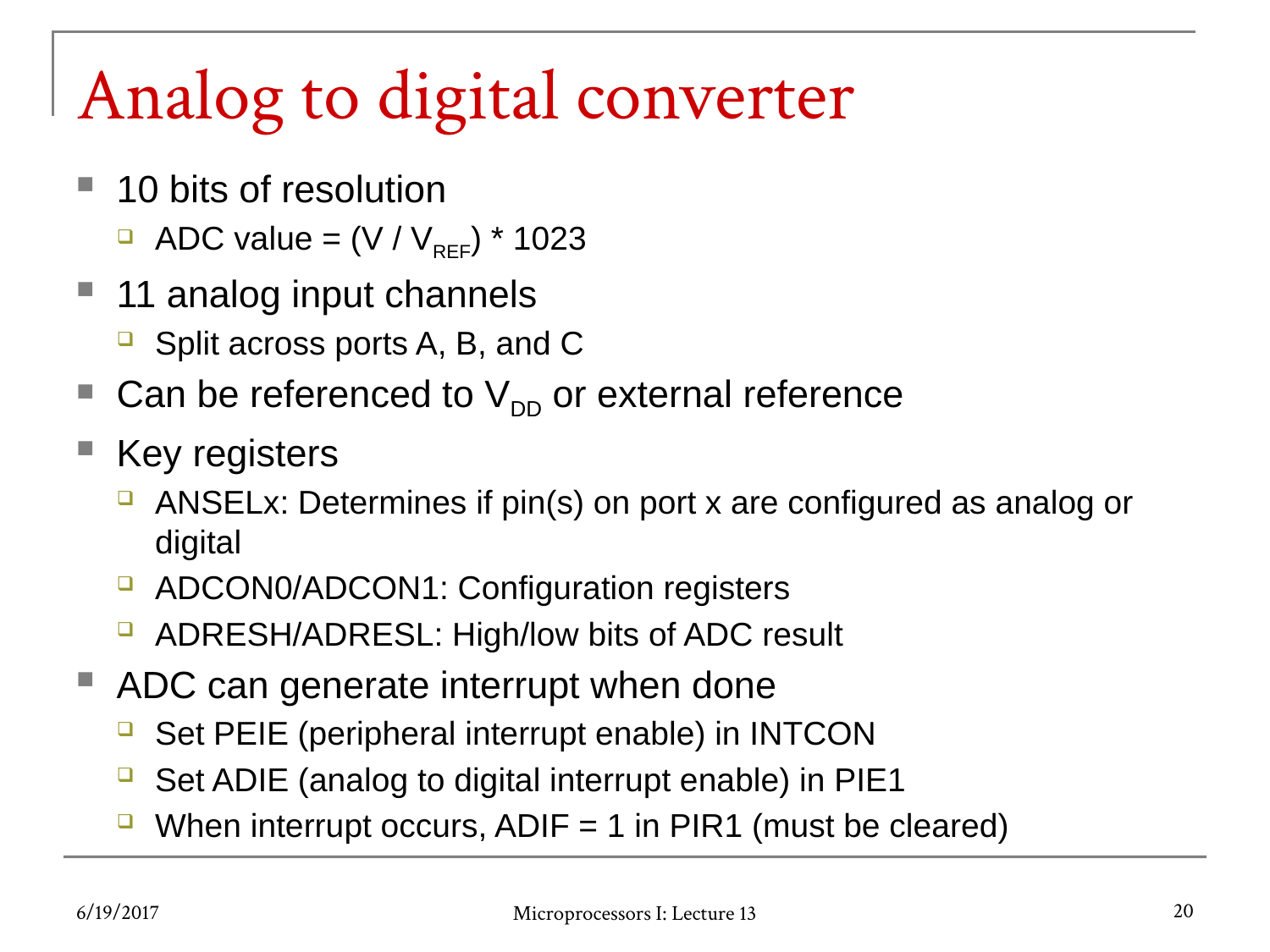

# Analog to digital converter
10 bits of resolution
ADC value = (V / VREF) * 1023
11 analog input channels
Split across ports A, B, and C
Can be referenced to VDD or external reference
Key registers
ANSELx: Determines if pin(s) on port x are configured as analog or digital
ADCON0/ADCON1: Configuration registers
ADRESH/ADRESL: High/low bits of ADC result
ADC can generate interrupt when done
Set PEIE (peripheral interrupt enable) in INTCON
Set ADIE (analog to digital interrupt enable) in PIE1
When interrupt occurs, ADIF = 1 in PIR1 (must be cleared)
6/19/2017
20
Microprocessors I: Lecture 13